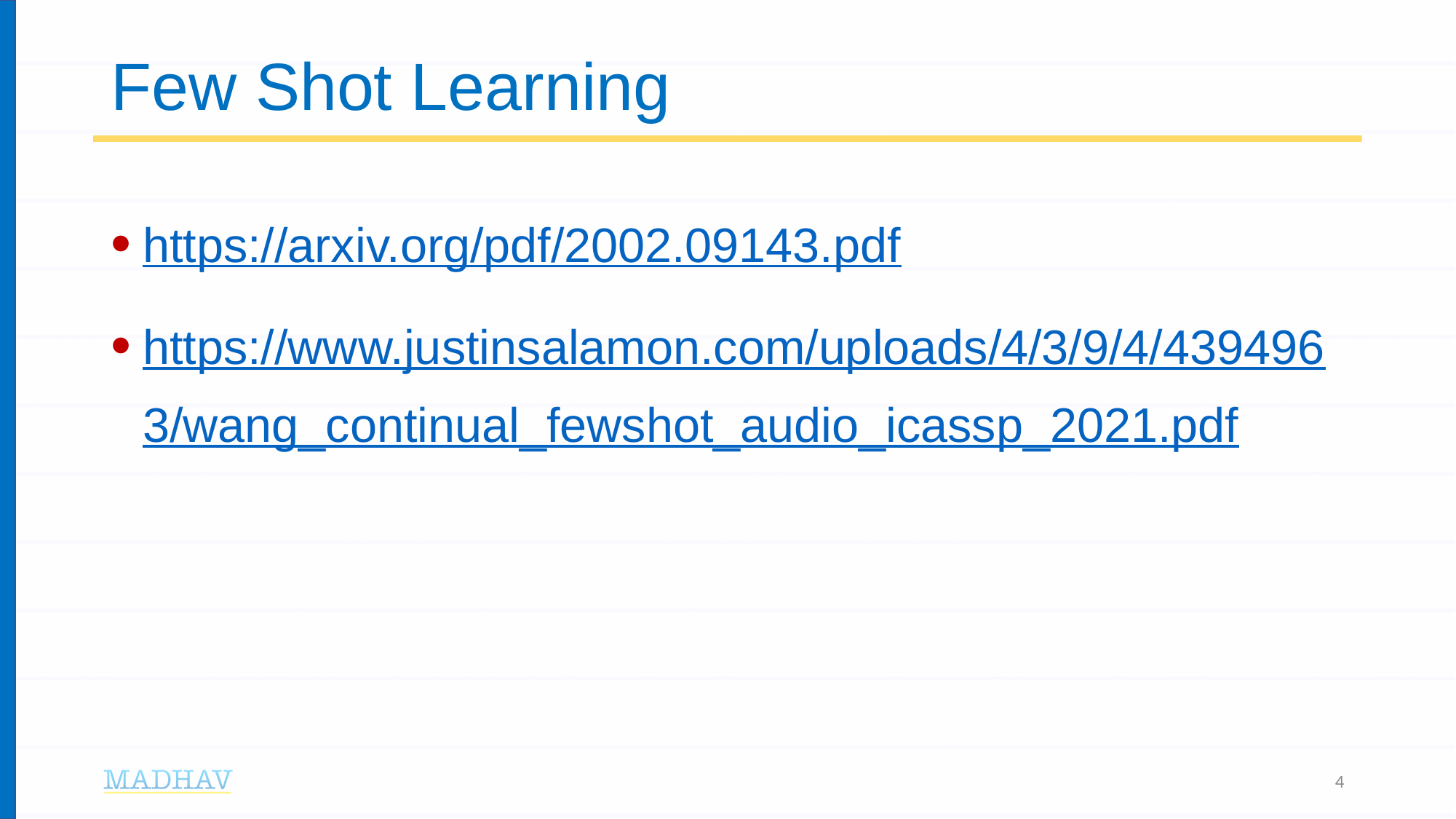

# Few Shot Learning
https://arxiv.org/pdf/2002.09143.pdf
https://www.justinsalamon.com/uploads/4/3/9/4/4394963/wang_continual_fewshot_audio_icassp_2021.pdf

4